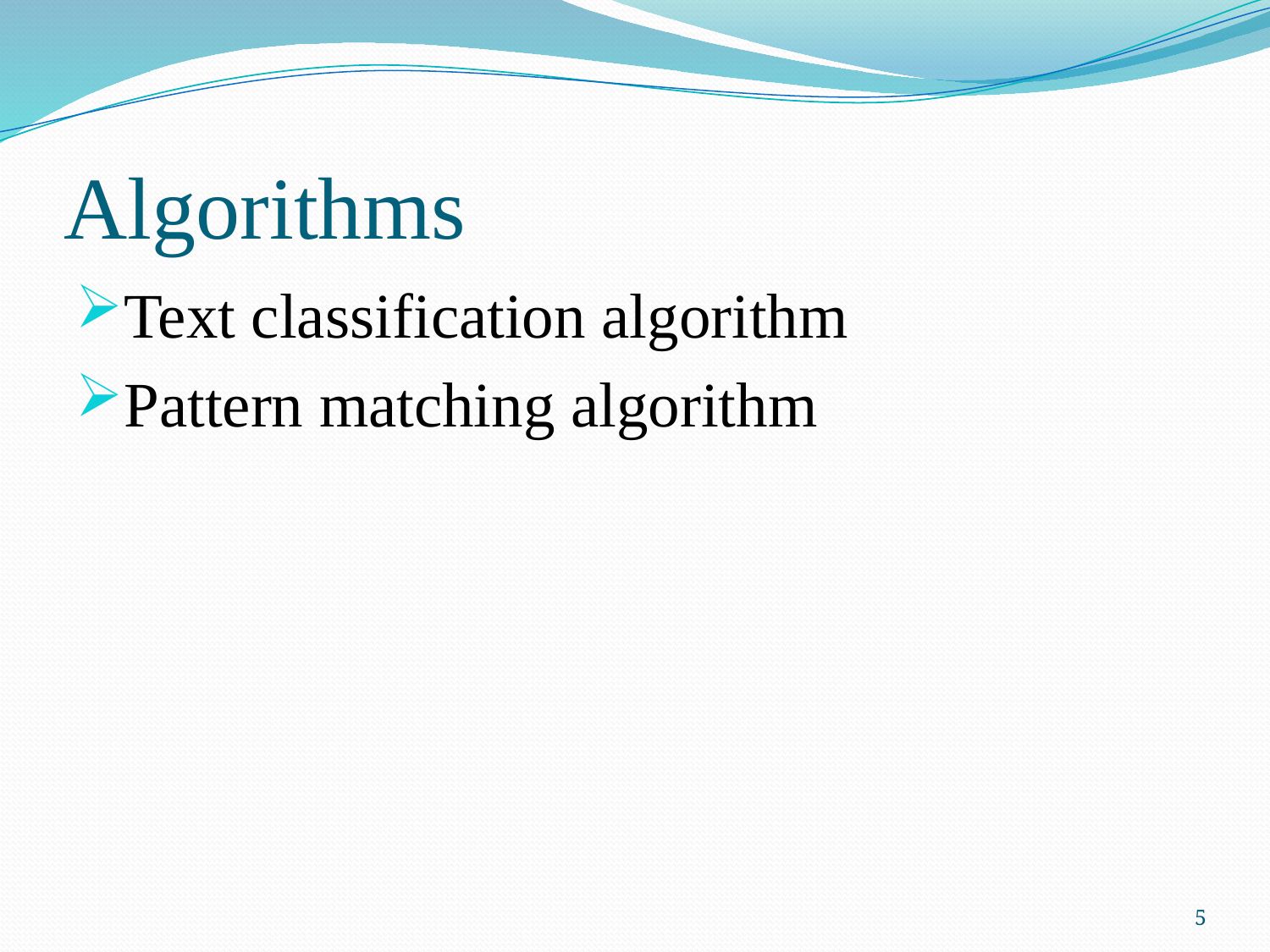

# Algorithms
Text classification algorithm
Pattern matching algorithm
5